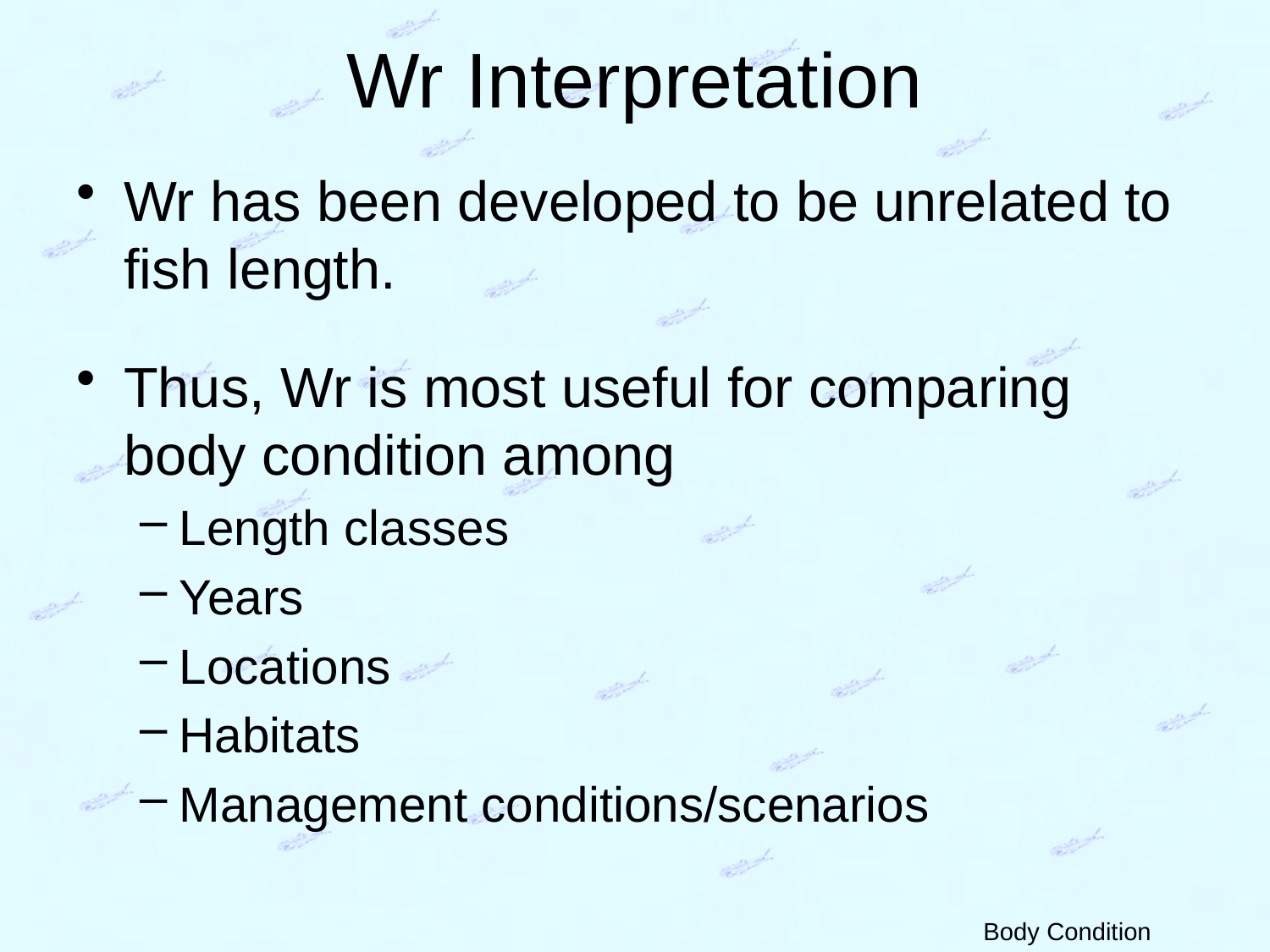

# Wr Interpretation
Wr has been developed to be unrelated to fish length.

Thus, Wr is most useful for comparing body condition among
Length classes
Years
Locations
Habitats
Management conditions/scenarios
Body Condition